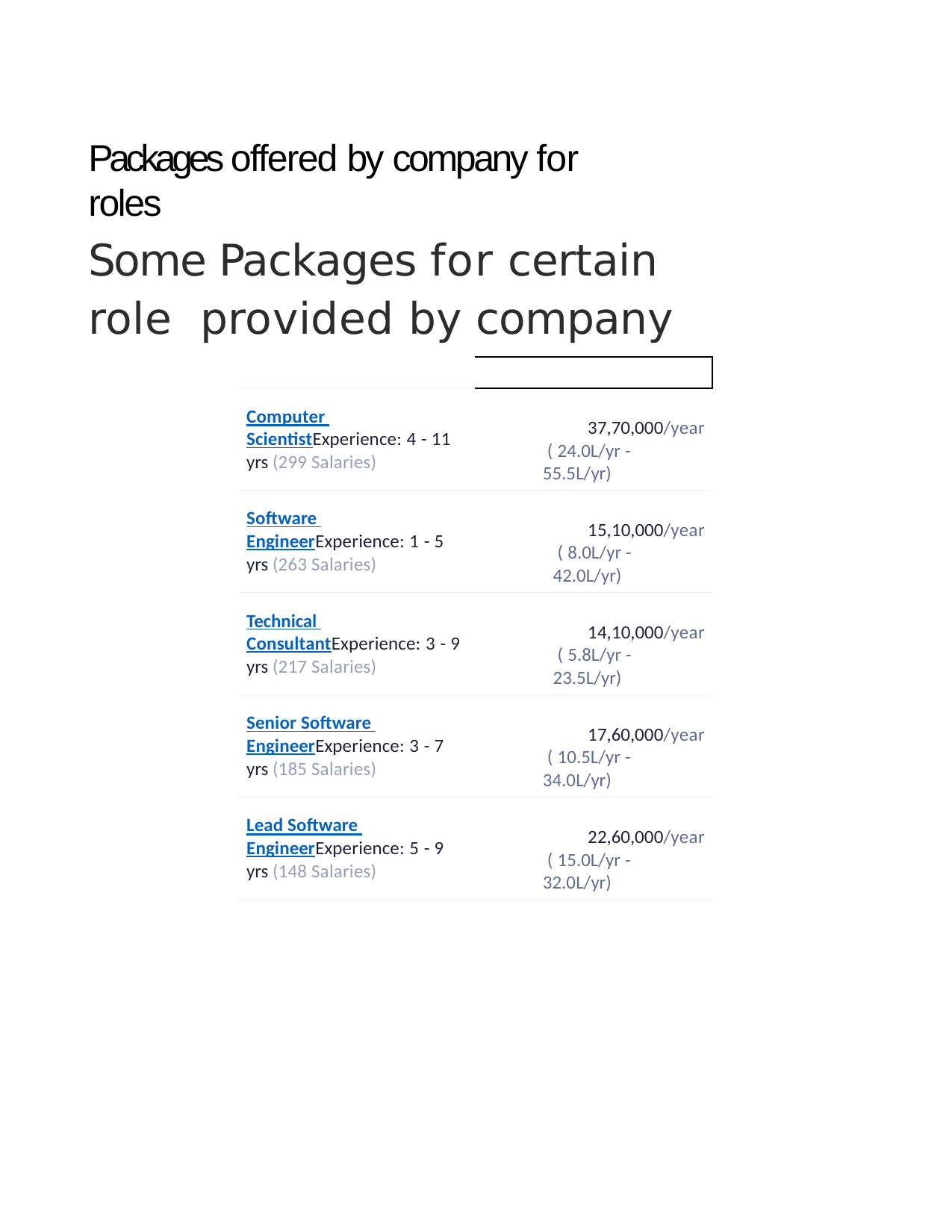

# Packages offered by company for roles
Some Packages for certain role  provided by company

Computer  ScientistExperience: 4 - 11
yrs (299 Salaries)
37,70,000/year  ( 24.0L/yr - 55.5L/yr)

Software  EngineerExperience: 1 - 5
yrs (263 Salaries)
15,10,000/year  ( 8.0L/yr - 42.0L/yr)

Technical  ConsultantExperience: 3 - 9
yrs (217 Salaries)
14,10,000/year  ( 5.8L/yr - 23.5L/yr)

Senior Software  EngineerExperience: 3 - 7
yrs (185 Salaries)
17,60,000/year  ( 10.5L/yr - 34.0L/yr)

Lead Software  EngineerExperience: 5 - 9
yrs (148 Salaries)
22,60,000/year  ( 15.0L/yr - 32.0L/yr)